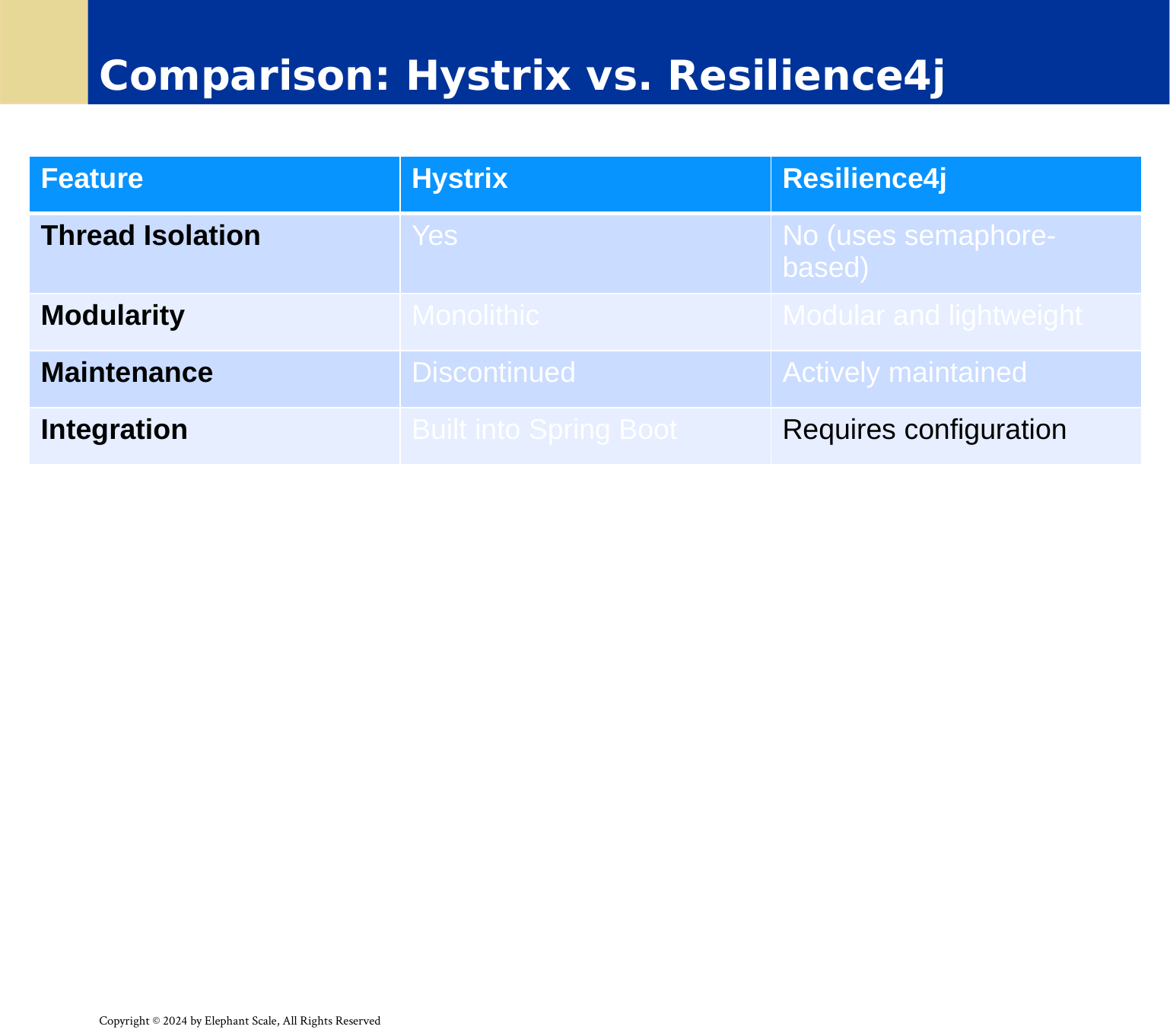

# Comparison: Hystrix vs. Resilience4j

| Feature | Hystrix | Resilience4j |
| --- | --- | --- |
| Thread Isolation | Yes | No (uses semaphore-based) |
| Modularity | Monolithic | Modular and lightweight |
| Maintenance | Discontinued | Actively maintained |
| Integration | Built into Spring Boot | Requires configuration |
Copyright © 2024 by Elephant Scale, All Rights Reserved